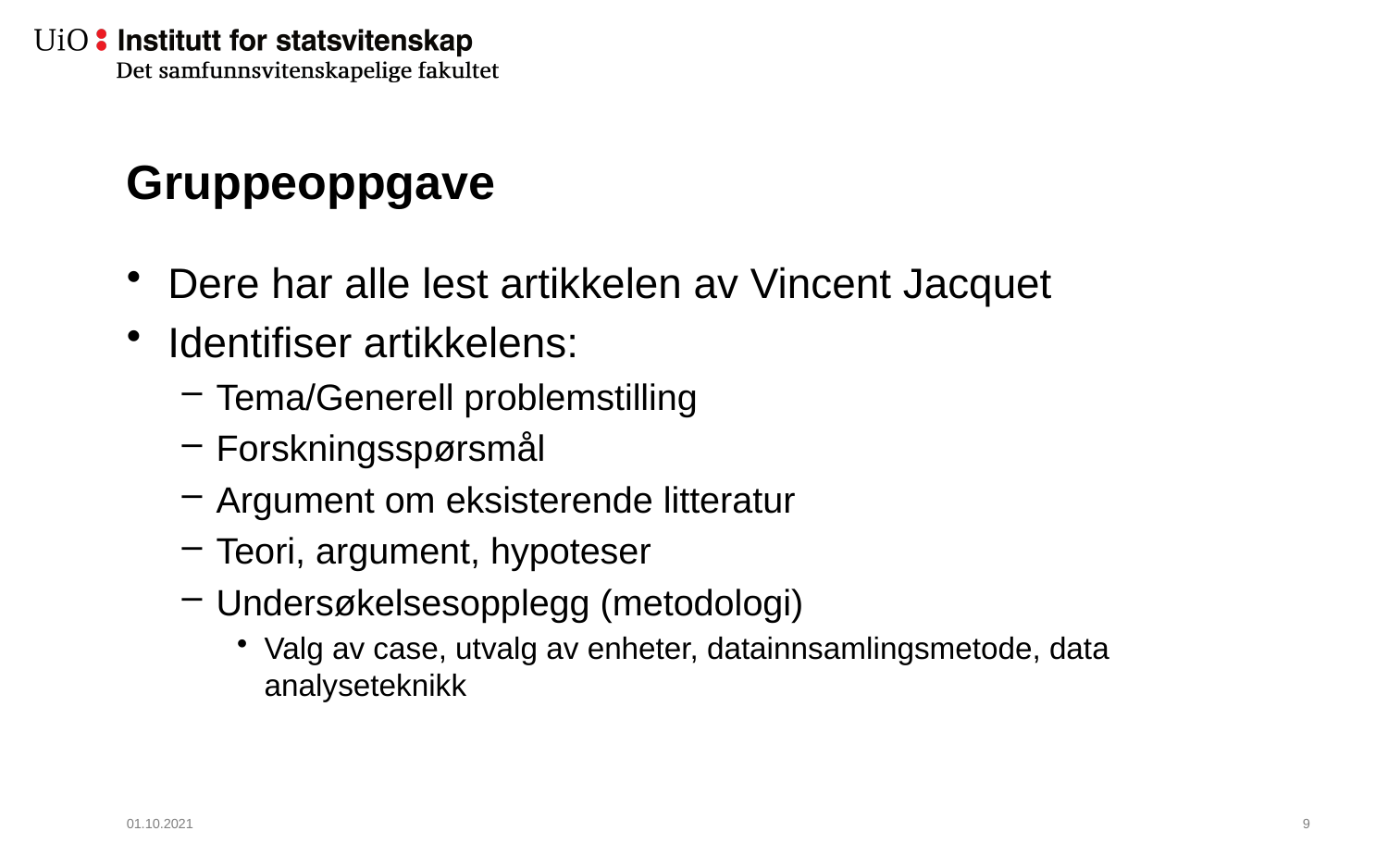

# Gruppeoppgave
Dere har alle lest artikkelen av Vincent Jacquet
Identifiser artikkelens:
Tema/Generell problemstilling
Forskningsspørsmål
Argument om eksisterende litteratur
Teori, argument, hypoteser
Undersøkelsesopplegg (metodologi)
Valg av case, utvalg av enheter, datainnsamlingsmetode, data analyseteknikk
01.10.2021
9